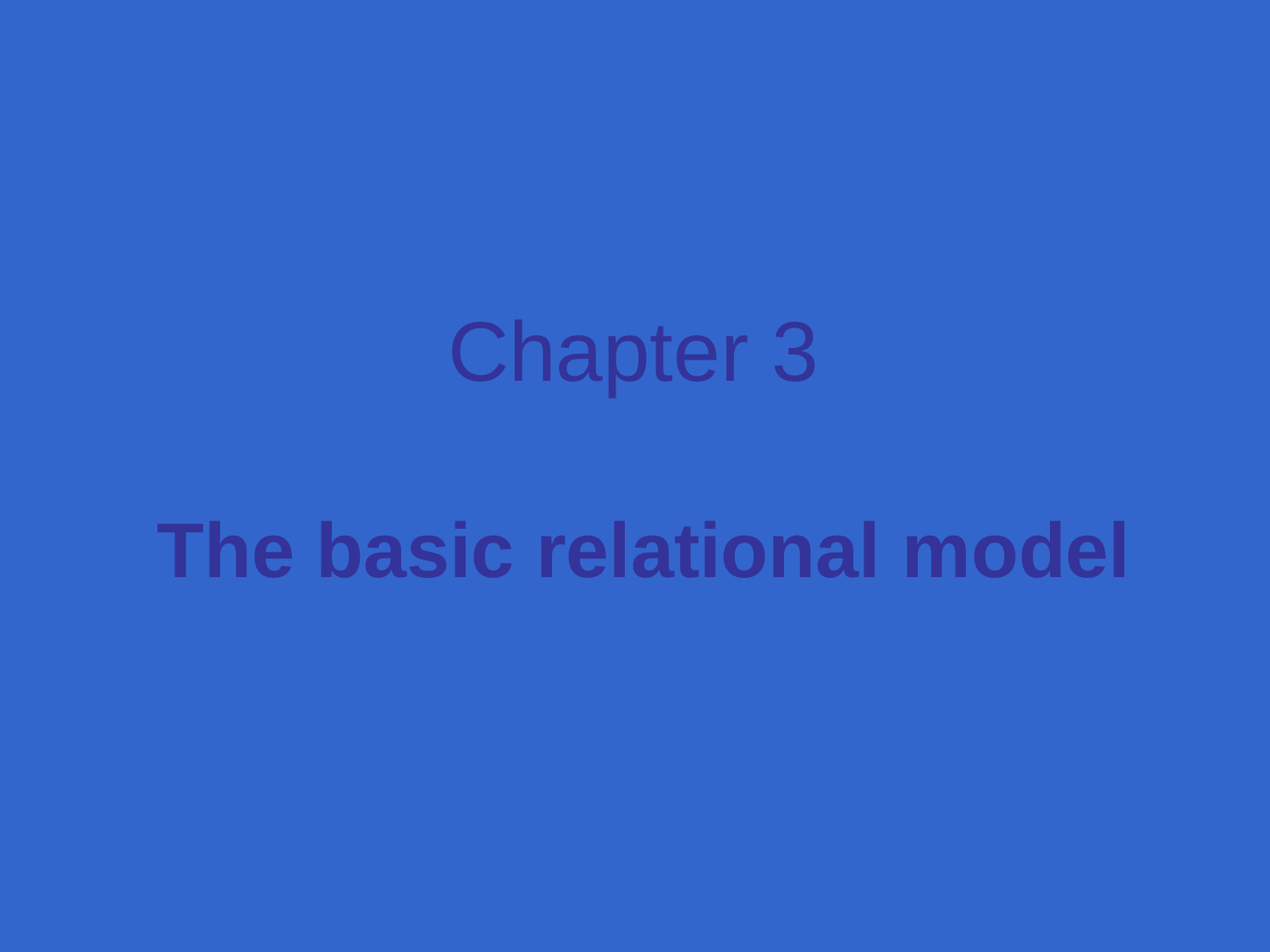

# Chapter 3 The basic relational model